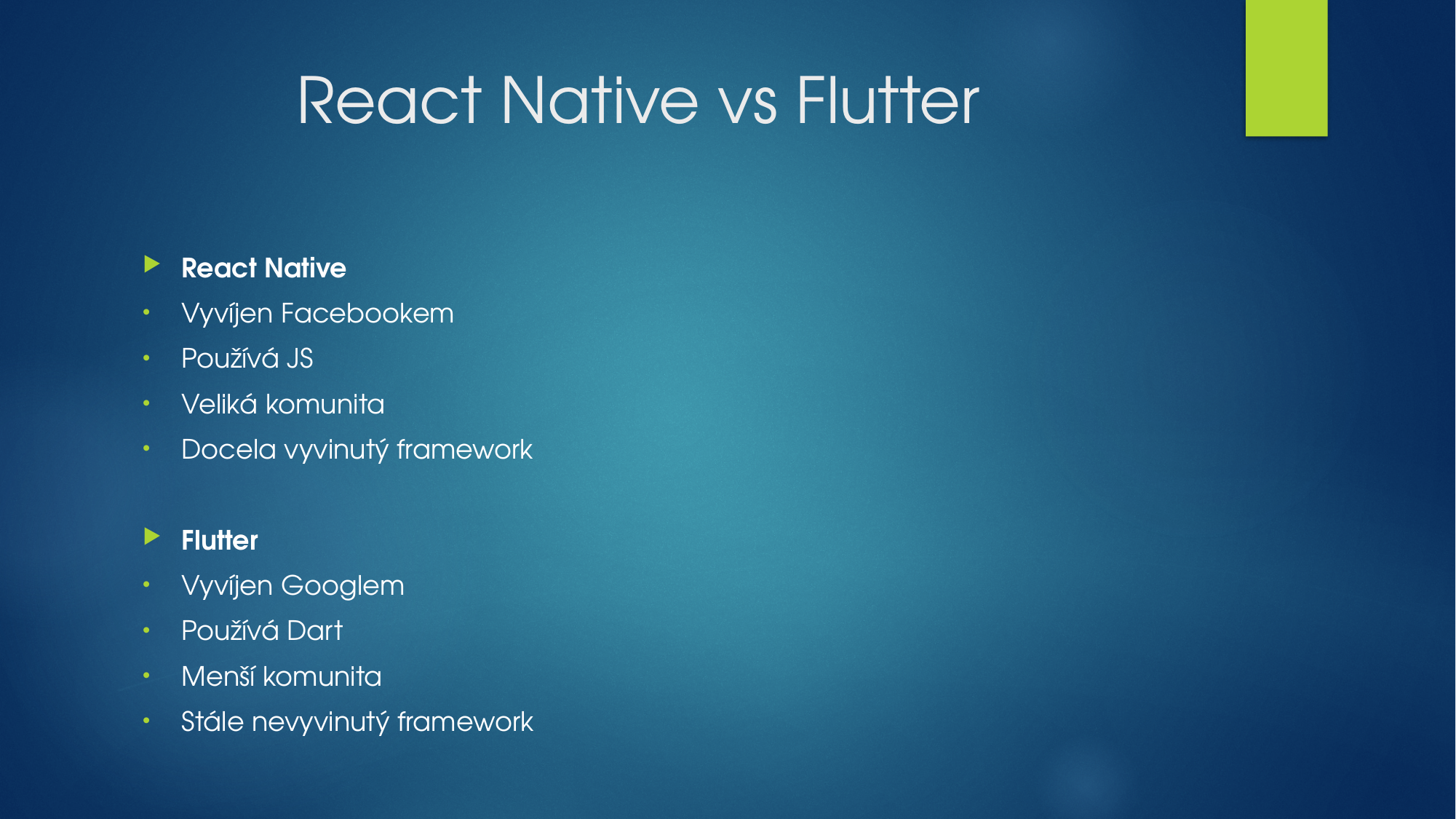

# React Native vs Flutter
React Native
Vyvíjen Facebookem
Používá JS
Veliká komunita
Docela vyvinutý framework

Flutter
Vyvíjen Googlem
Používá Dart
Menší komunita
Stále nevyvinutý framework